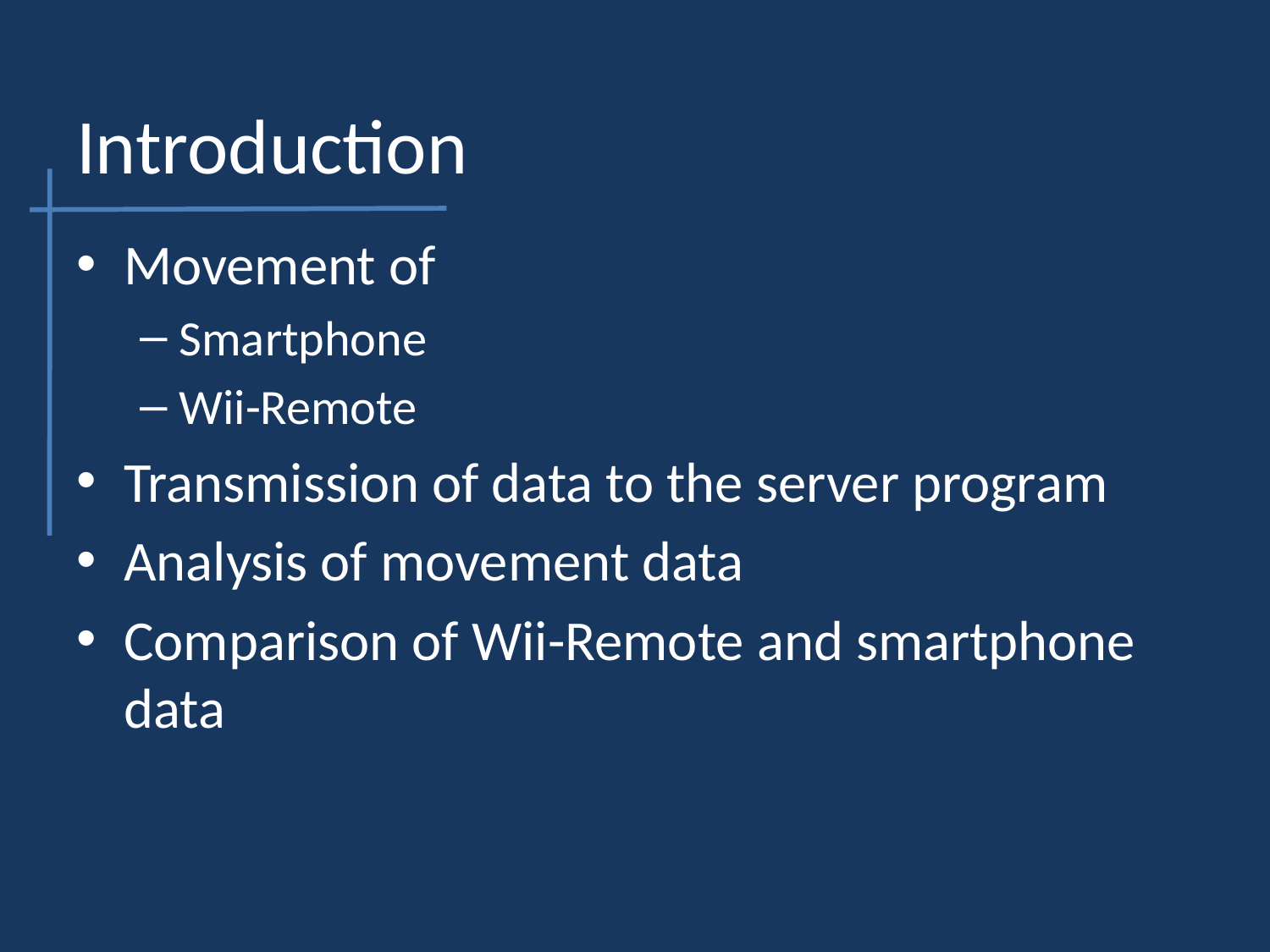

# Introduction
Movement of
Smartphone
Wii-Remote
Transmission of data to the server program
Analysis of movement data
Comparison of Wii-Remote and smartphone data